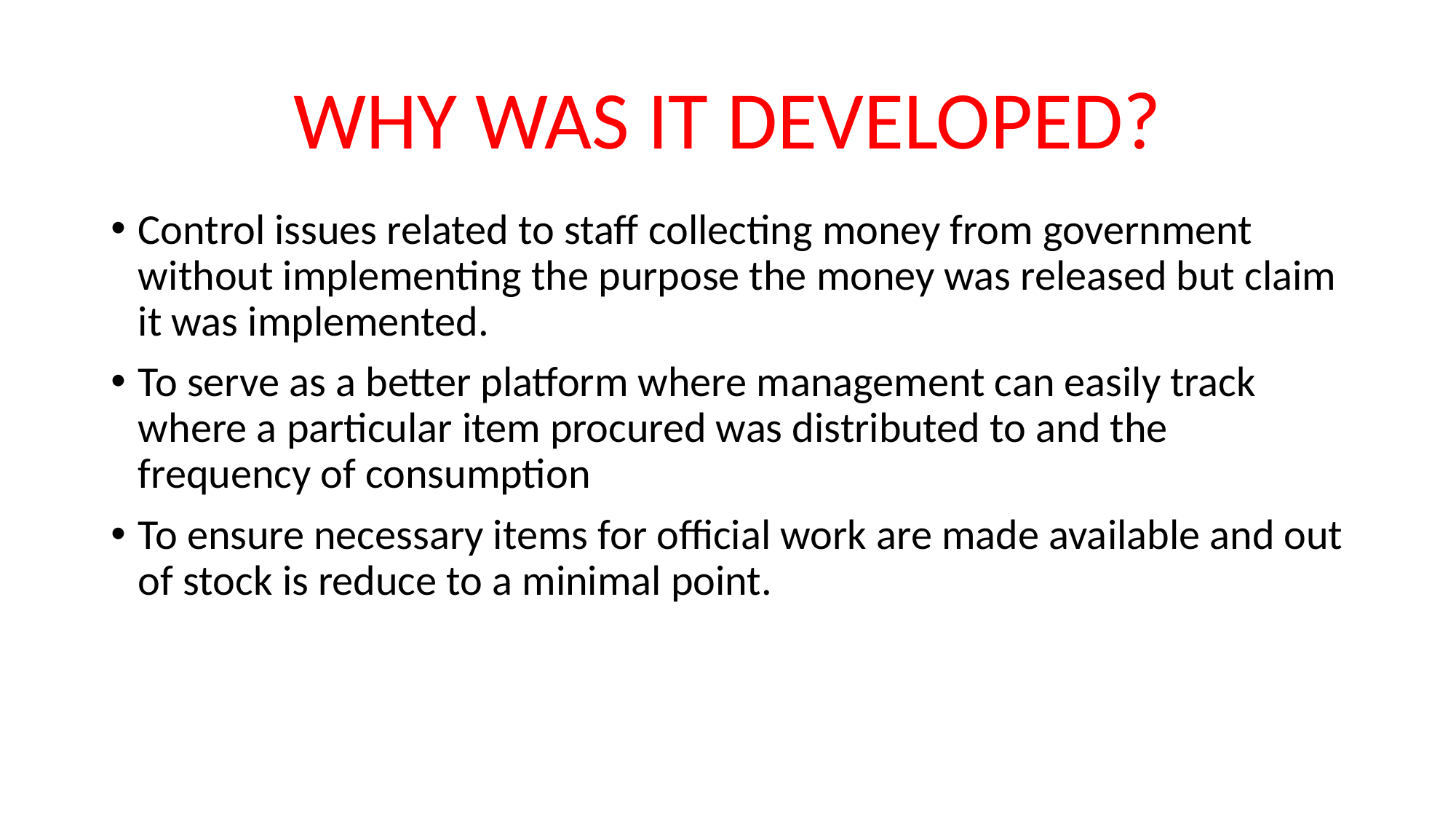

# WHY WAS IT DEVELOPED?
Control issues related to staff collecting money from government without implementing the purpose the money was released but claim it was implemented.
To serve as a better platform where management can easily track where a particular item procured was distributed to and the frequency of consumption
To ensure necessary items for official work are made available and out of stock is reduce to a minimal point.